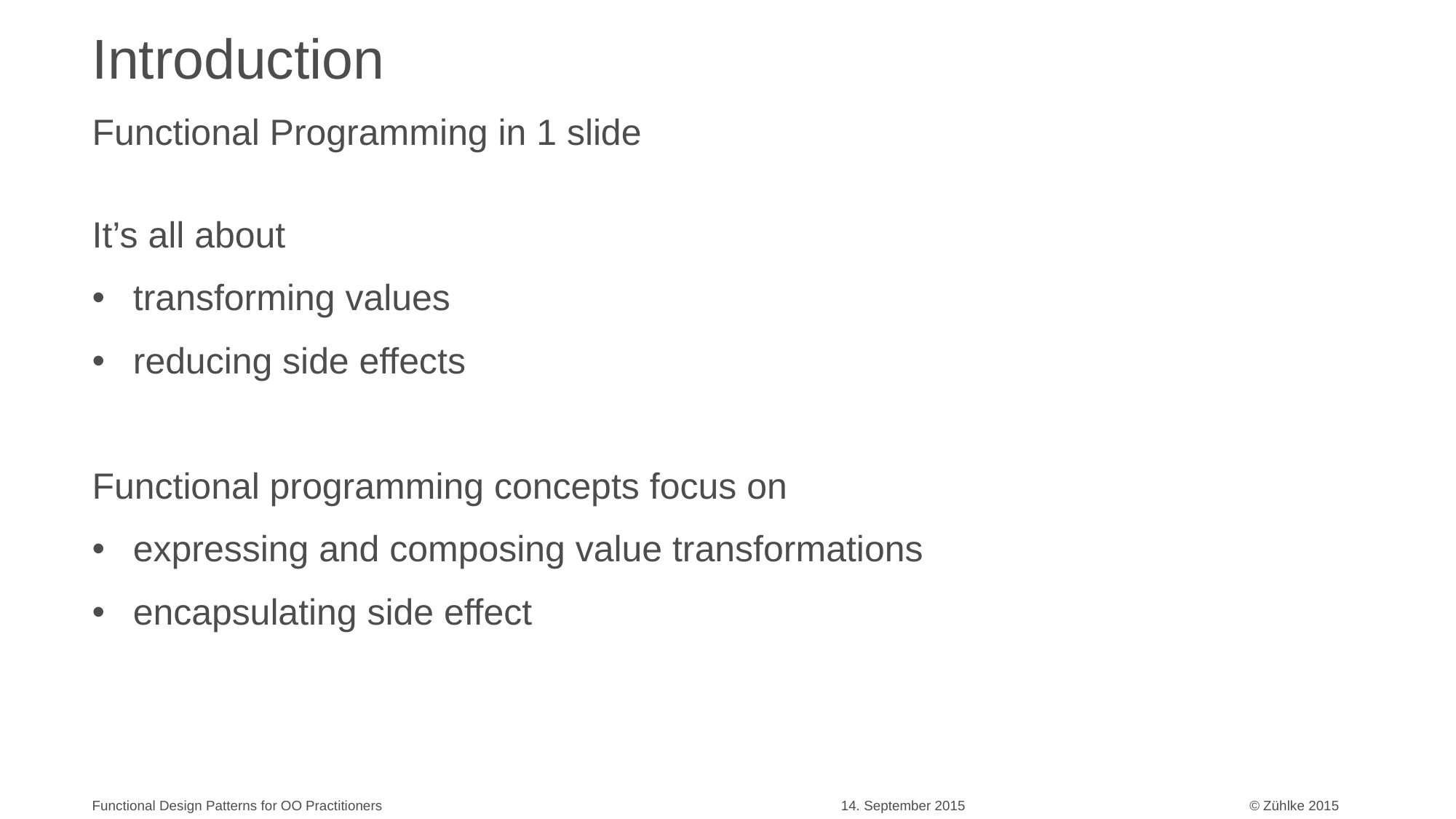

# Introduction
Functional Programming in 1 slide
It’s all about
transforming values
reducing side effects

Functional programming concepts focus on
expressing and composing value transformations
encapsulating side effect
Functional Design Patterns for OO Practitioners
14. September 2015